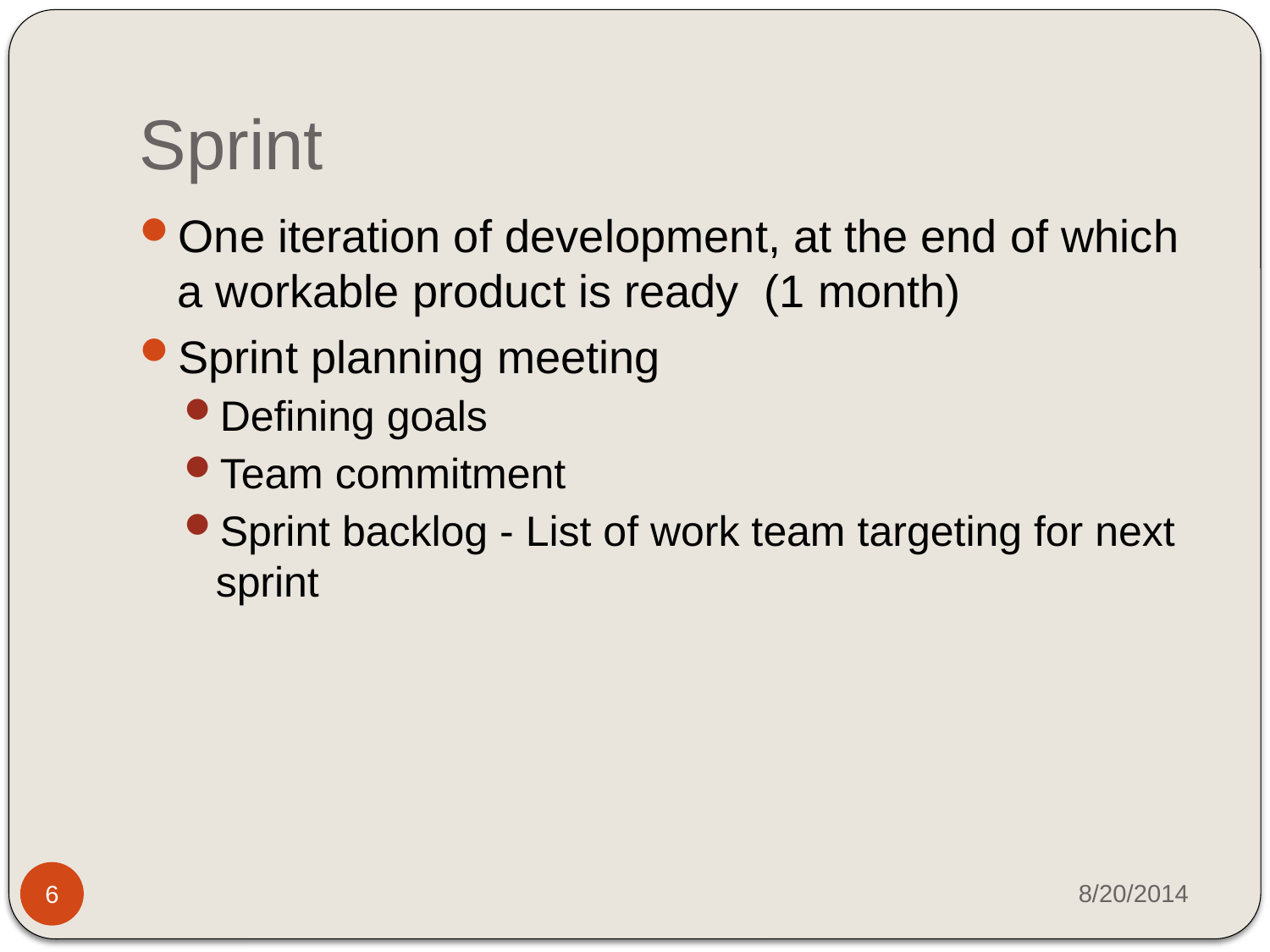

# Sprint
One iteration of development, at the end of which a workable product is ready  (1 month)
Sprint planning meeting
Defining goals
Team commitment
Sprint backlog - List of work team targeting for next sprint

8/20/2014
6